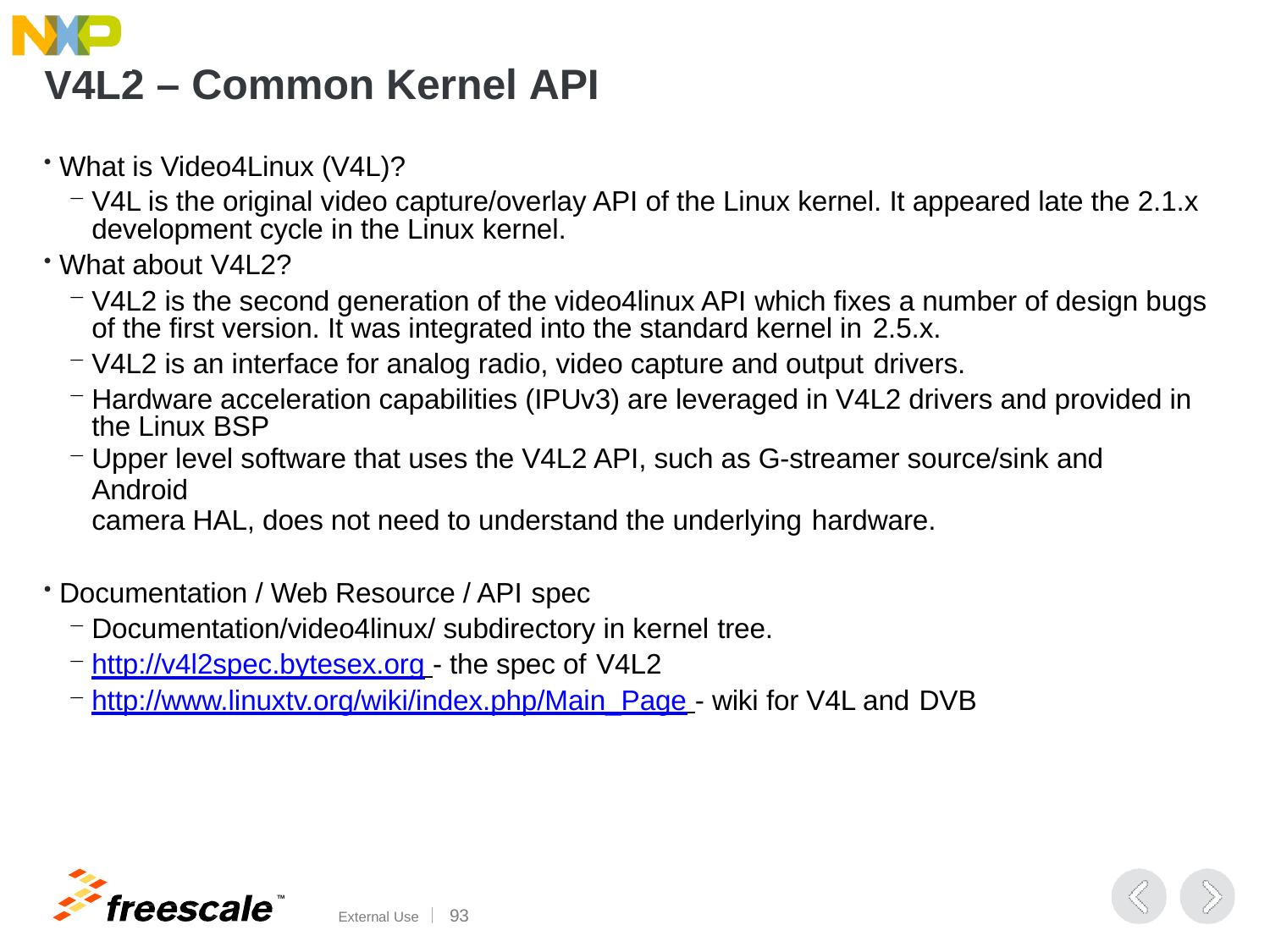

# V4L2 – Common Kernel API
What is Video4Linux (V4L)?
V4L is the original video capture/overlay API of the Linux kernel. It appeared late the 2.1.x  development cycle in the Linux kernel.
What about V4L2?
V4L2 is the second generation of the video4linux API which fixes a number of design bugs  of the first version. It was integrated into the standard kernel in 2.5.x.
V4L2 is an interface for analog radio, video capture and output drivers.
Hardware acceleration capabilities (IPUv3) are leveraged in V4L2 drivers and provided in  the Linux BSP
Upper level software that uses the V4L2 API, such as G-streamer source/sink and Android
camera HAL, does not need to understand the underlying hardware.

Documentation / Web Resource / API spec
Documentation/video4linux/ subdirectory in kernel tree.
http://v4l2spec.bytesex.org - the spec of V4L2
http://www.linuxtv.org/wiki/index.php/Main_Page - wiki for V4L and DVB
TM
External Use	93